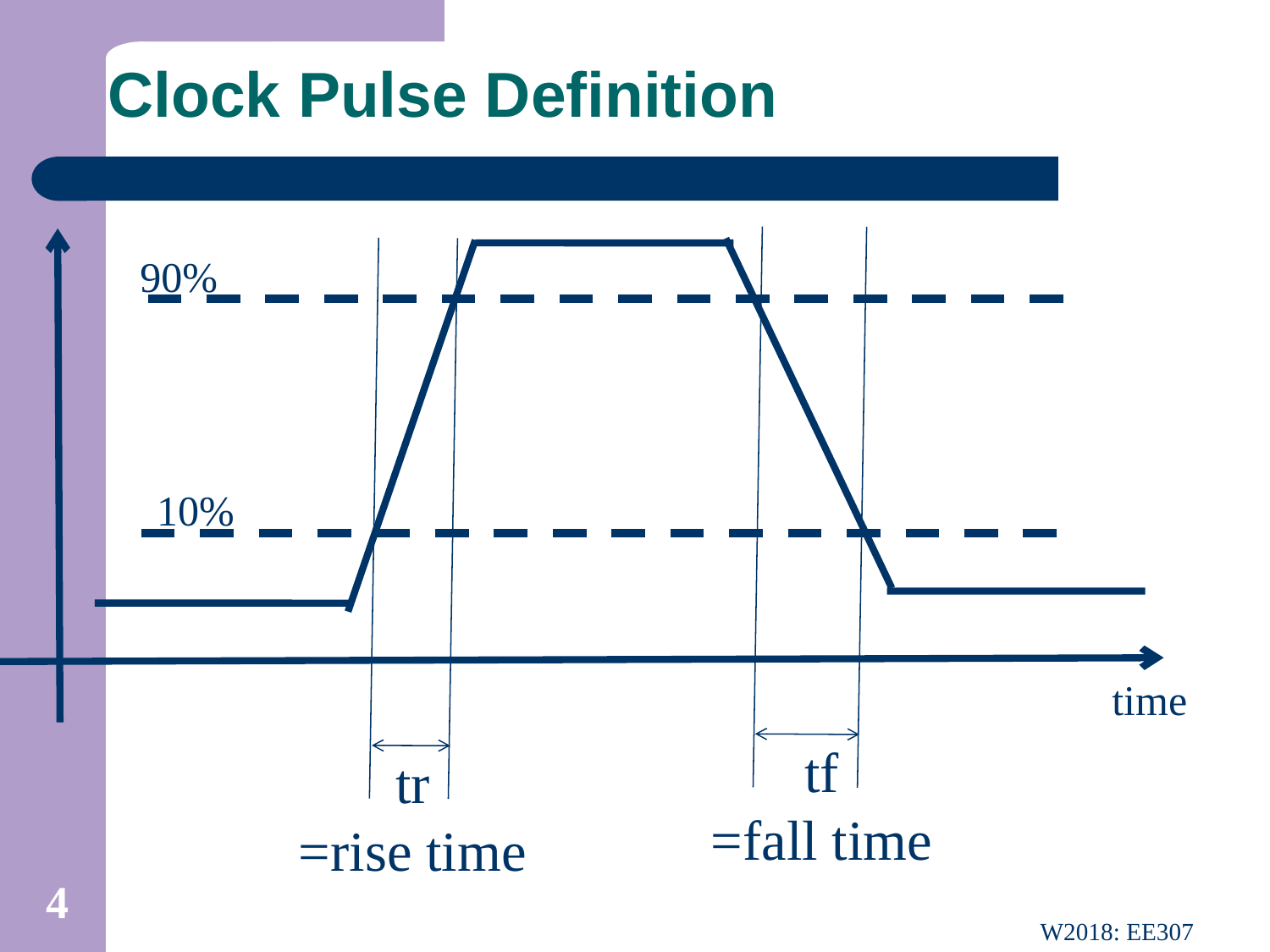

# Clock Pulse Definition

90%
10%
time
tf
=fall time
tr
=rise time
4
W2018: EE307